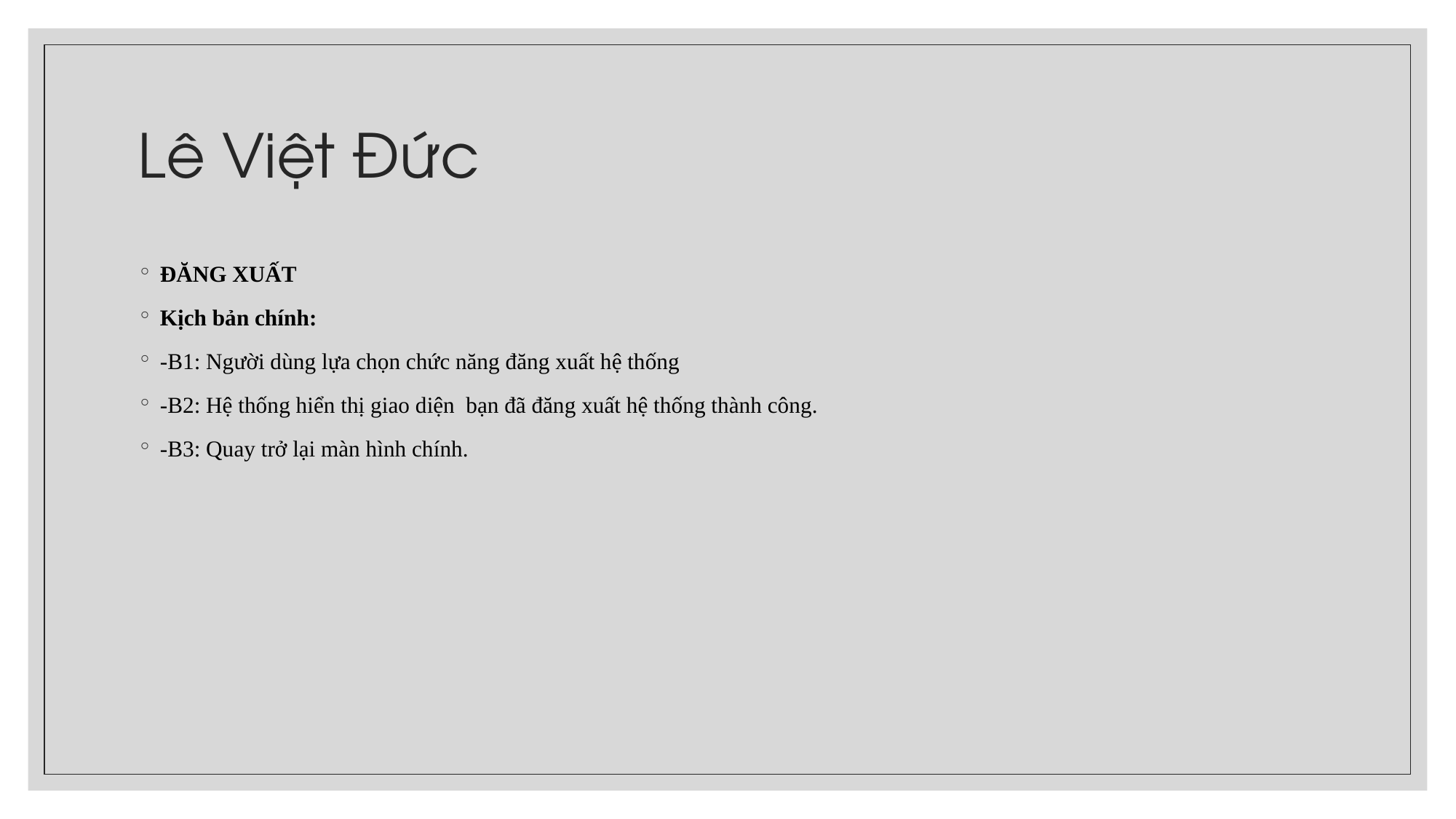

# Lê Việt Đức
ĐĂNG XUẤT
Kịch bản chính:
-B1: Người dùng lựa chọn chức năng đăng xuất hệ thống
-B2: Hệ thống hiển thị giao diện  bạn đã đăng xuất hệ thống thành công.
-B3: Quay trở lại màn hình chính.